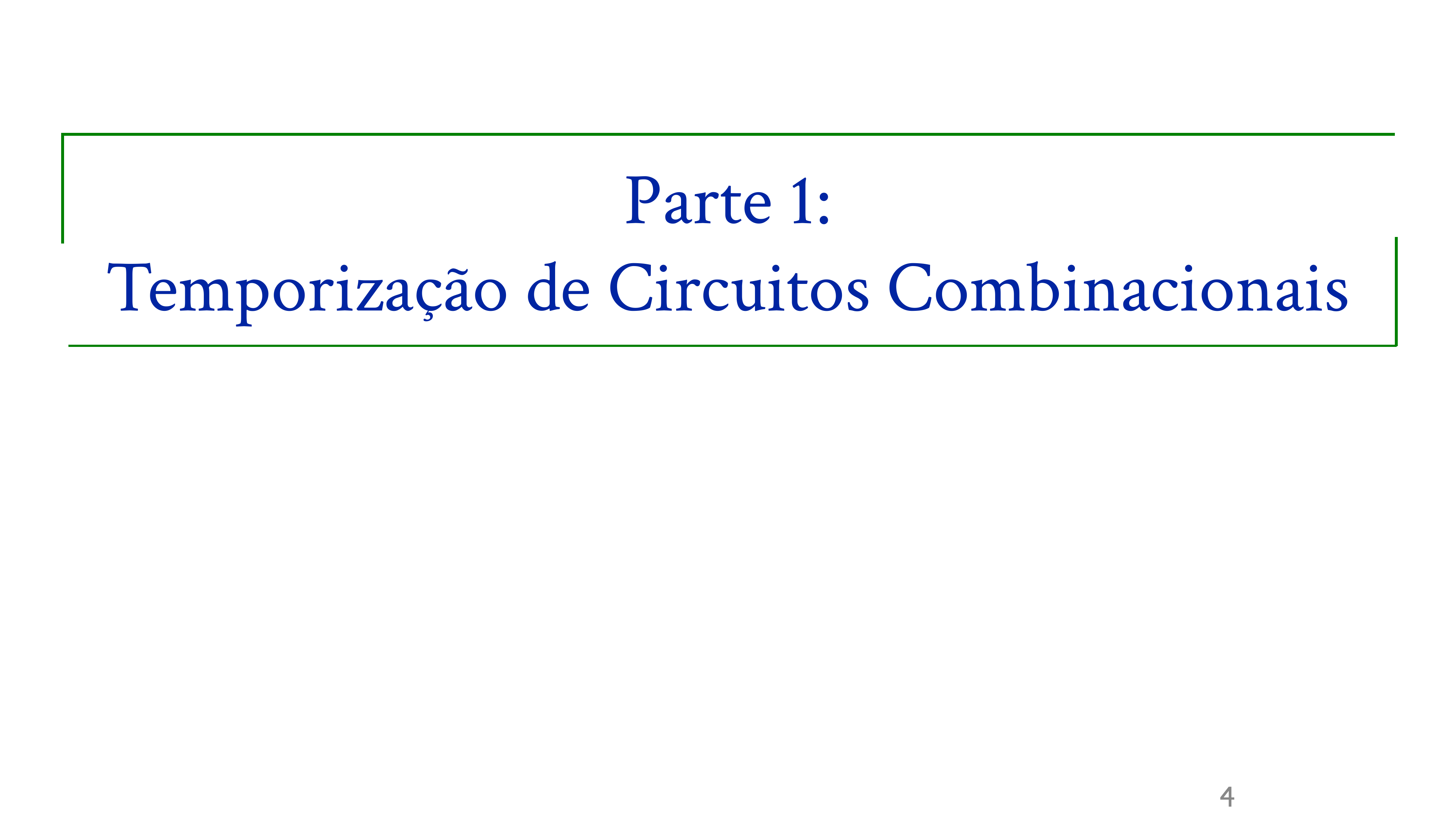

# Parte 1: Temporização de Circuitos Combinacionais
4